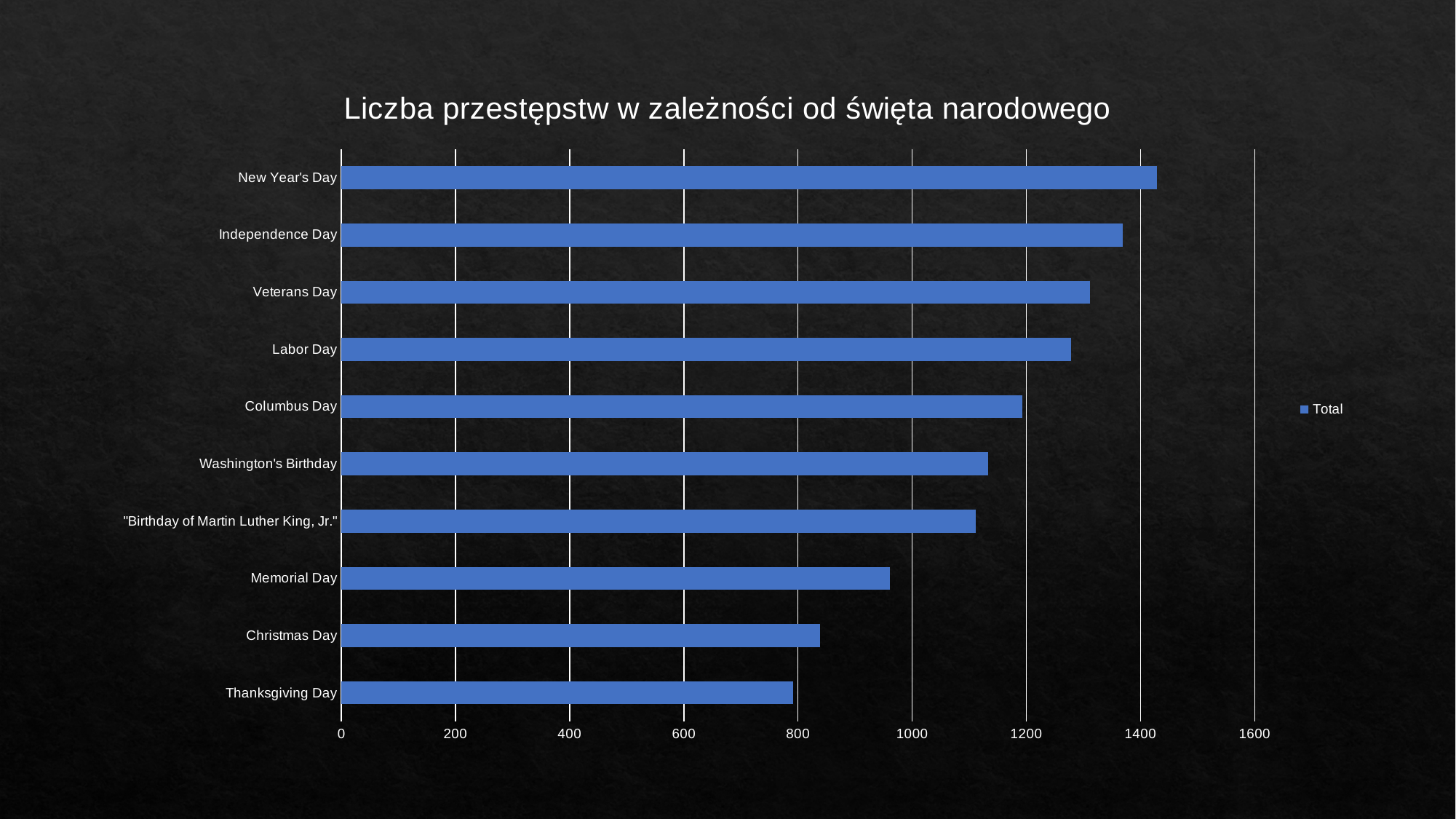

### Chart: Liczba przestępstw w zależności od święta narodowego

| Category | Total |
|---|---|
| Thanksgiving Day | 791.0 |
| Christmas Day | 838.0 |
| Memorial Day | 961.0 |
| "Birthday of Martin Luther King, Jr." | 1111.0 |
| Washington's Birthday | 1133.0 |
| Columbus Day | 1193.0 |
| Labor Day | 1278.0 |
| Veterans Day | 1311.0 |
| Independence Day | 1369.0 |
| New Year's Day | 1429.0 |